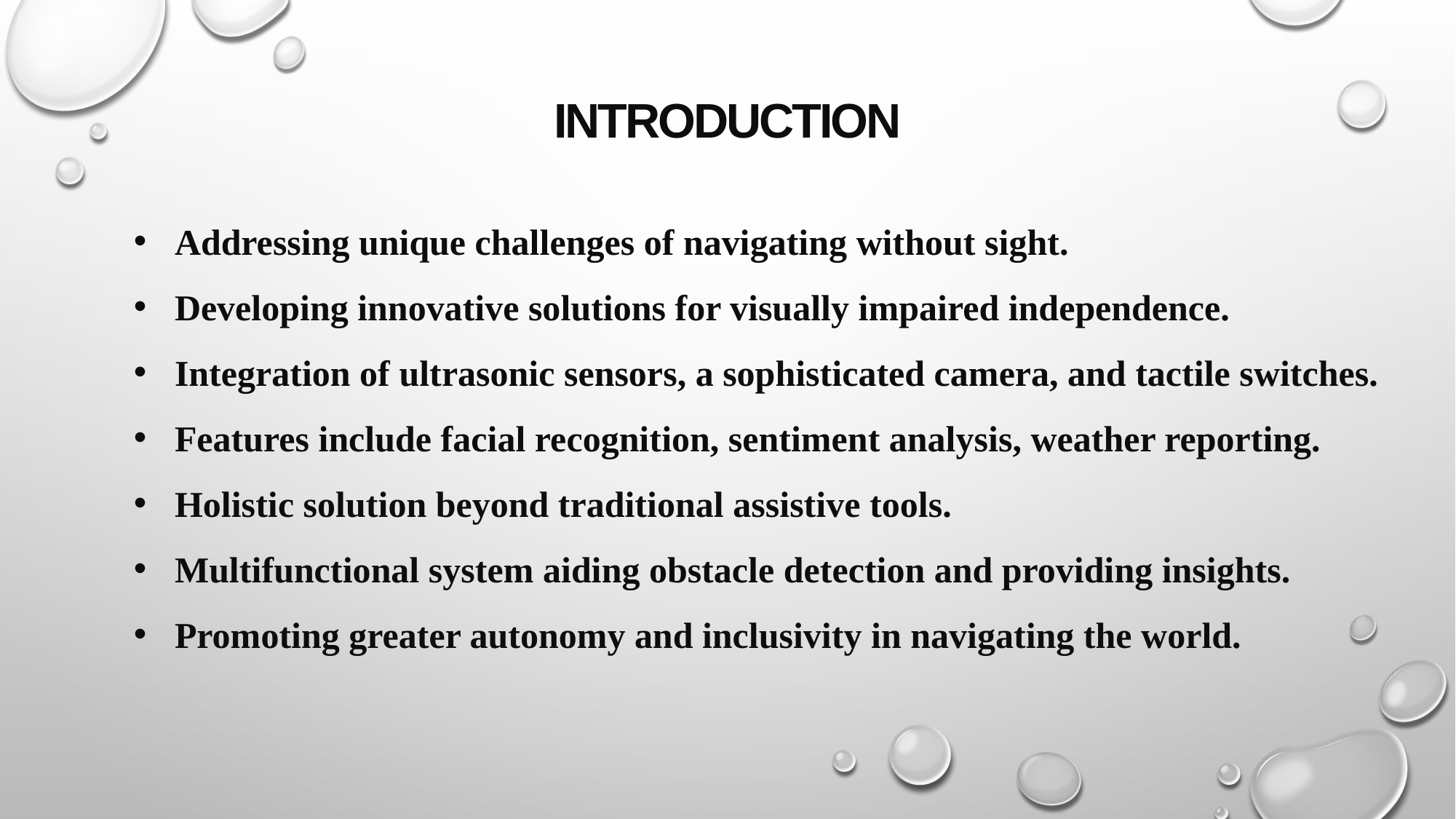

INTRODUCTION
Addressing unique challenges of navigating without sight.
Developing innovative solutions for visually impaired independence.
Integration of ultrasonic sensors, a sophisticated camera, and tactile switches.
Features include facial recognition, sentiment analysis, weather reporting.
Holistic solution beyond traditional assistive tools.
Multifunctional system aiding obstacle detection and providing insights.
Promoting greater autonomy and inclusivity in navigating the world.